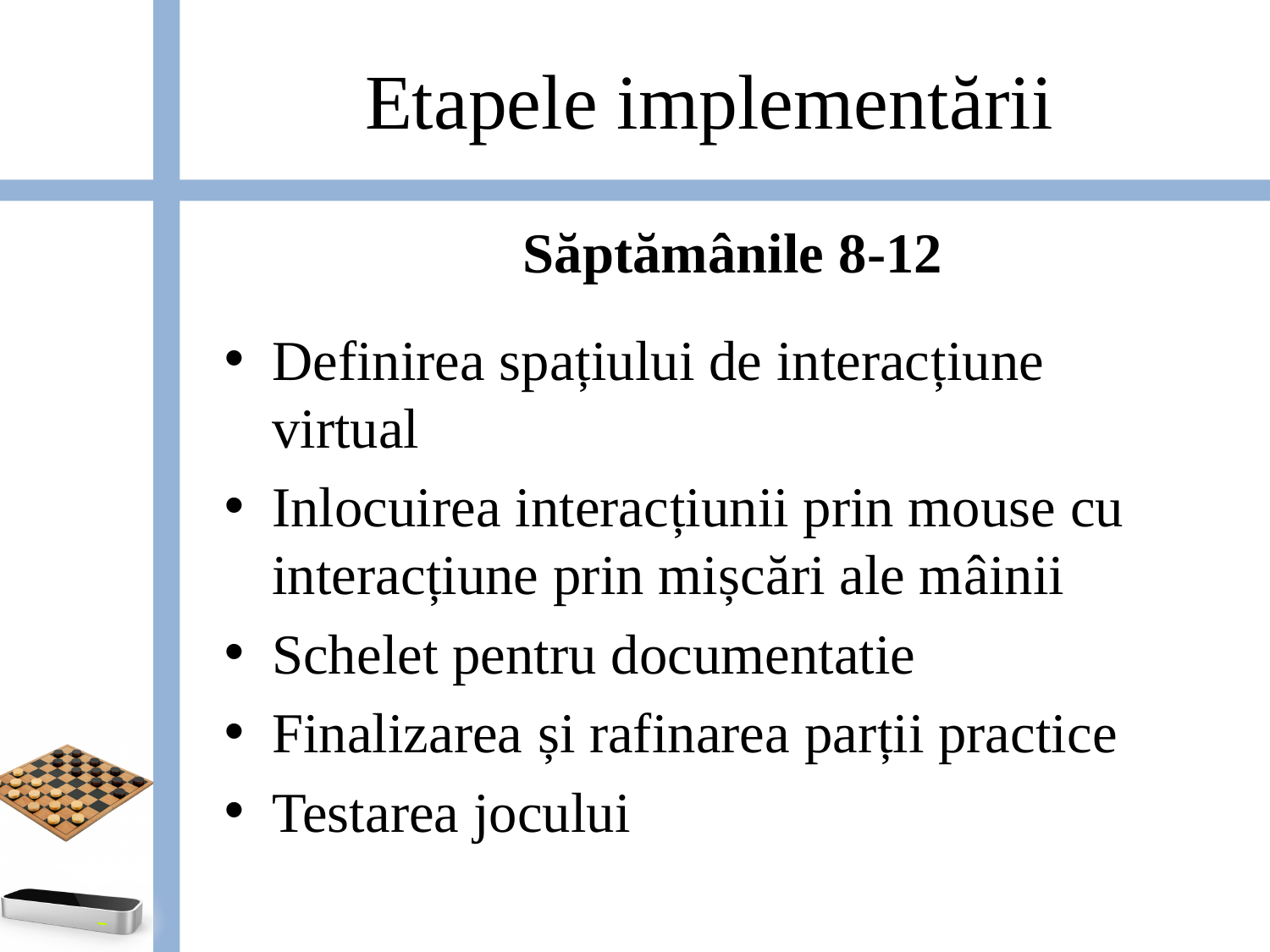

# Etapele implementării
Săptămânile 8-12
Definirea spațiului de interacțiune virtual
Inlocuirea interacțiunii prin mouse cu interacțiune prin mișcări ale mâinii
Schelet pentru documentatie
Finalizarea și rafinarea parții practice
Testarea jocului